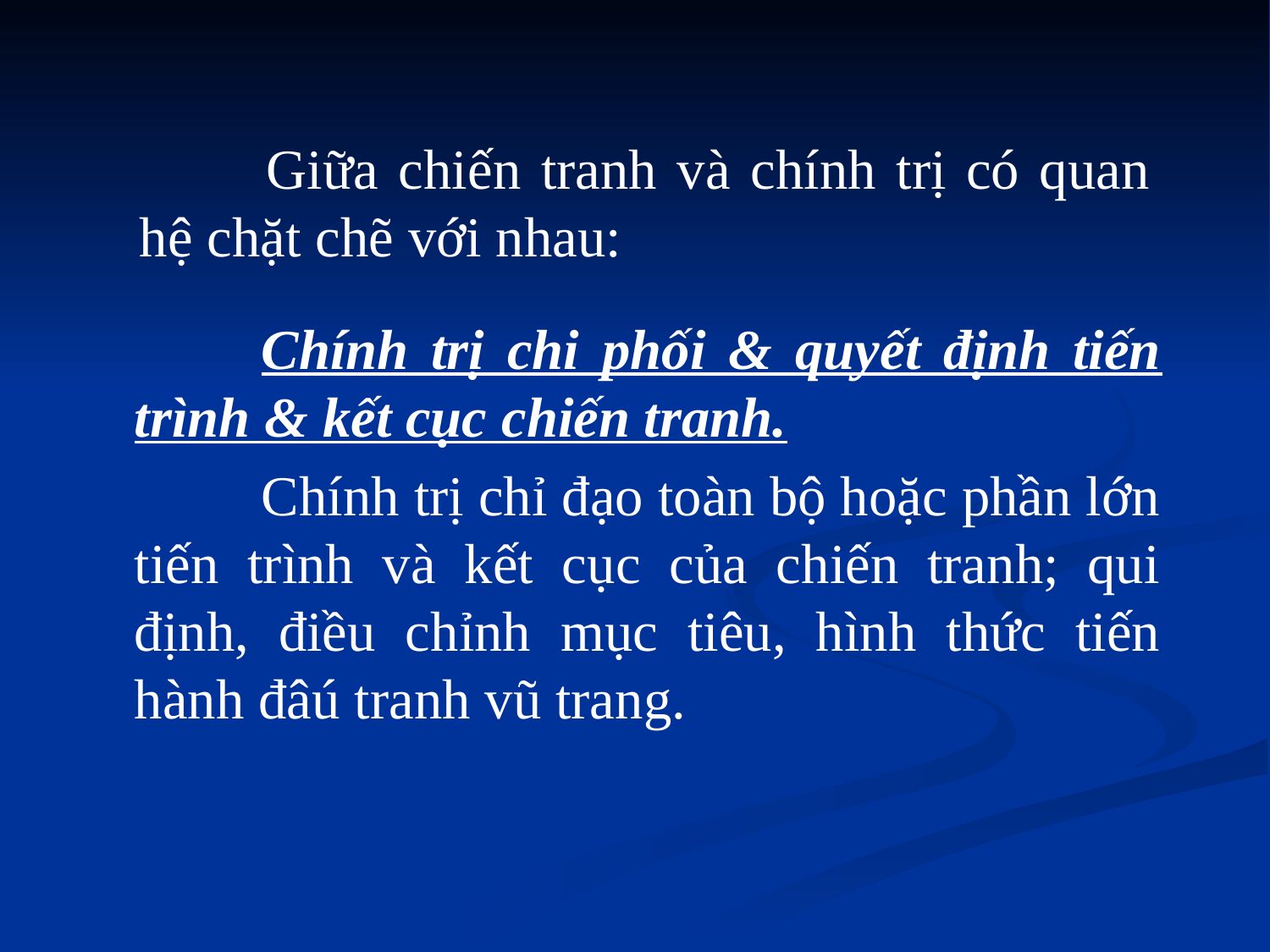

Giữa chiến tranh và chính trị có quan hệ chặt chẽ với nhau:
		Chính trị chi phối & quyết định tiến trình & kết cục chiến tranh.
		Chính trị chỉ đạo toàn bộ hoặc phần lớn tiến trình và kết cục của chiến tranh; qui định, điều chỉnh mục tiêu, hình thức tiến hành đâú tranh vũ trang.